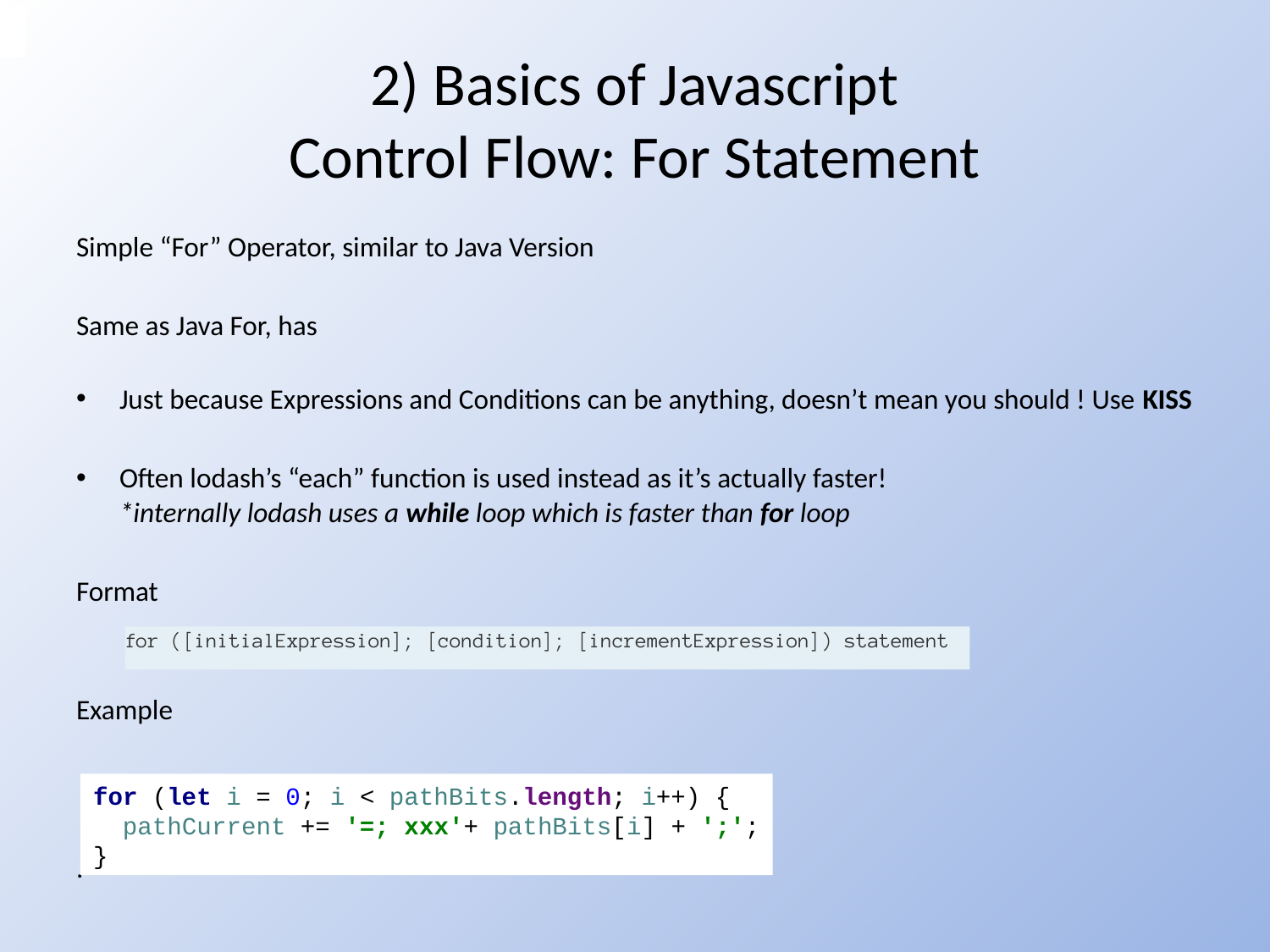

# 2) Basics of Javascript Control Flow: For Statement
Simple “For” Operator, similar to Java Version

Same as Java For, has
Just because Expressions and Conditions can be anything, doesn’t mean you should ! Use KISS

Often lodash’s “each” function is used instead as it’s actually faster!
*internally lodash uses a while loop which is faster than for loop

Format

Example

.
for ([initialExpression]; [condition]; [incrementExpression]) statement
for (let i = 0; i < pathBits.length; i++) {
  pathCurrent += '=; xxx'+ pathBits[i] + ';';
}